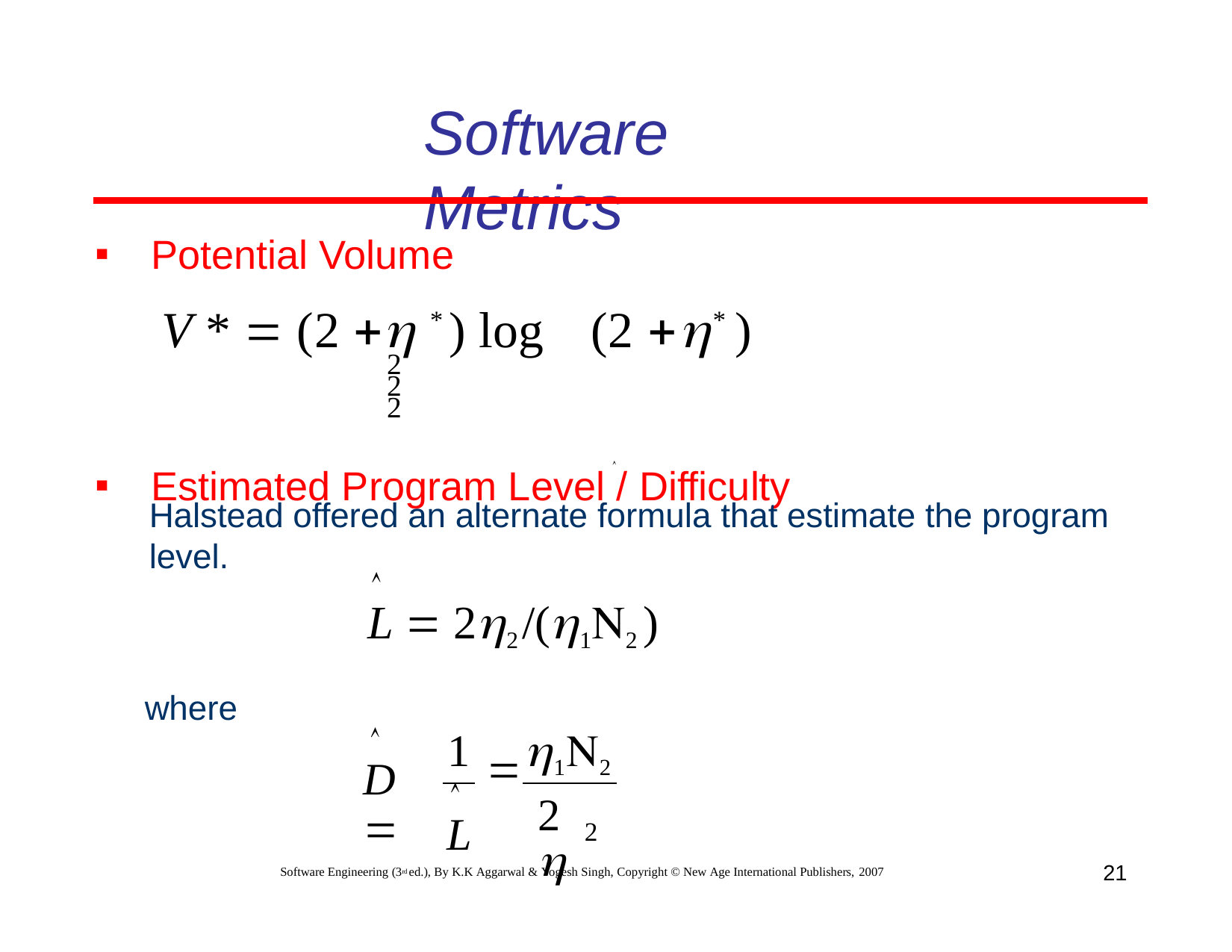

# Software Metrics

Potential Volume
V * = (2 +η * ) log	(2 +η* )
2	2	2

Estimated Program Level / Difficulty
∧
Halstead offered an alternate formula that estimate the program  level.
∧
L = 2η2 /(η1Ν2 )
where
1	η1Ν2
∧
D =
=
2η
∧
L

2
21
Software Engineering (3rd ed.), By K.K Aggarwal & Yogesh Singh, Copyright © New Age International Publishers, 2007